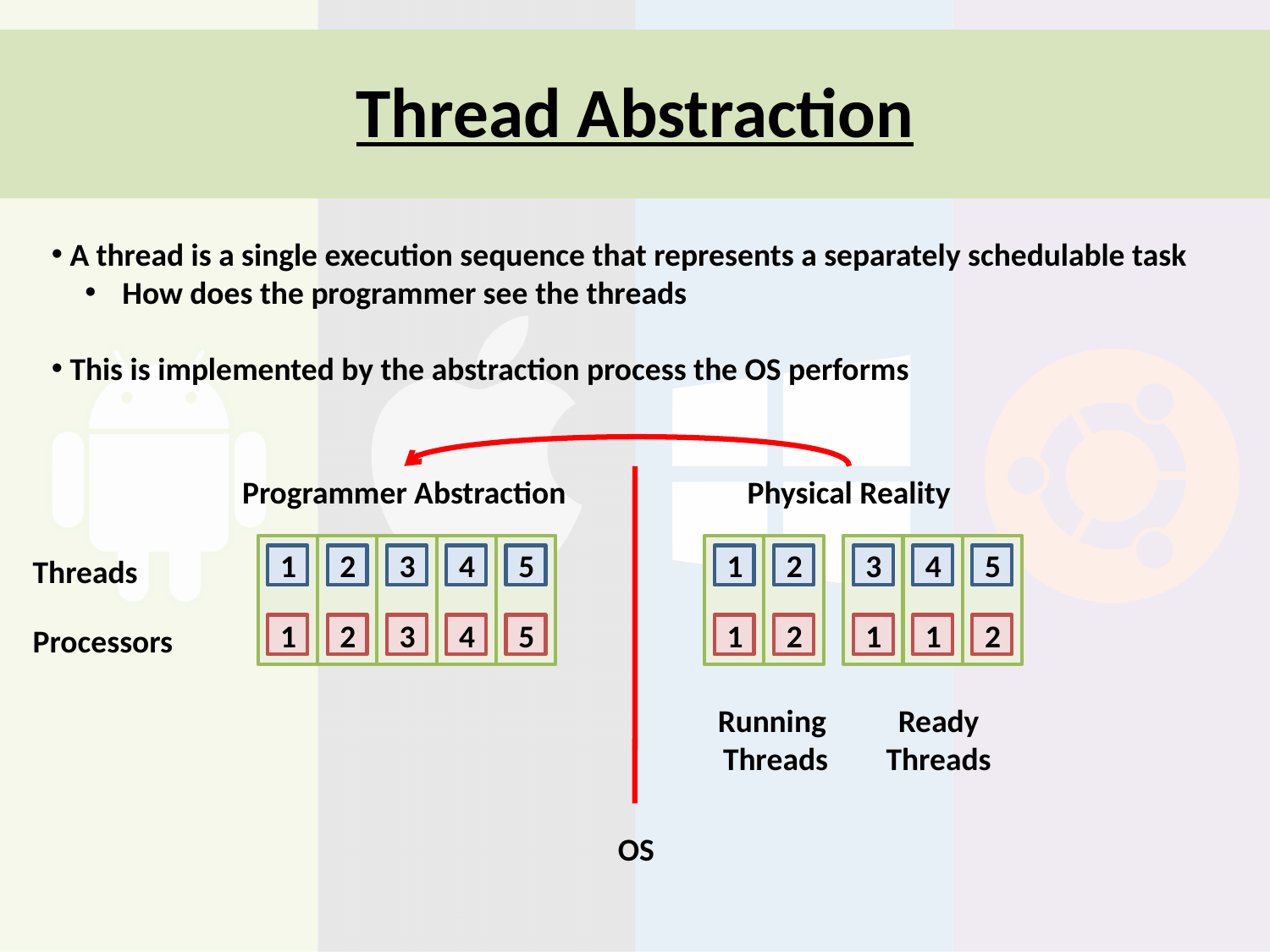

# Thread Abstraction
 A thread is a single execution sequence that represents a separately schedulable task
 How does the programmer see the threads

 This is implemented by the abstraction process the OS performs

Programmer Abstraction
Physical Reality

Threads
1
2
3
4
5
1
2
3
4
5
Processors
1
2
3
4
5
1
2
1
1
2
Running
Threads
Ready
Threads
OS